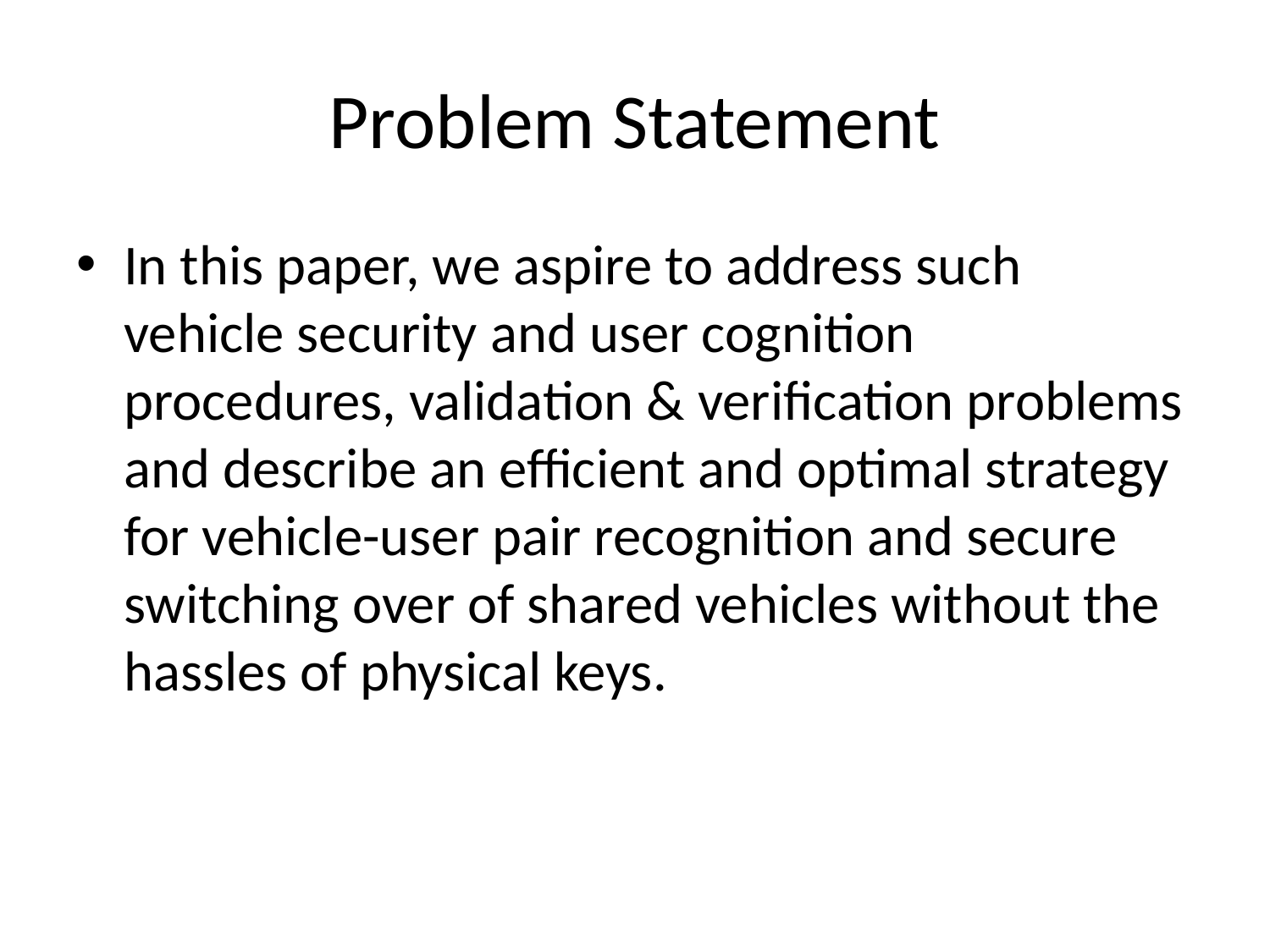

# Problem Statement
In this paper, we aspire to address such vehicle security and user cognition procedures, validation & verification problems and describe an efficient and optimal strategy for vehicle-user pair recognition and secure switching over of shared vehicles without the hassles of physical keys.